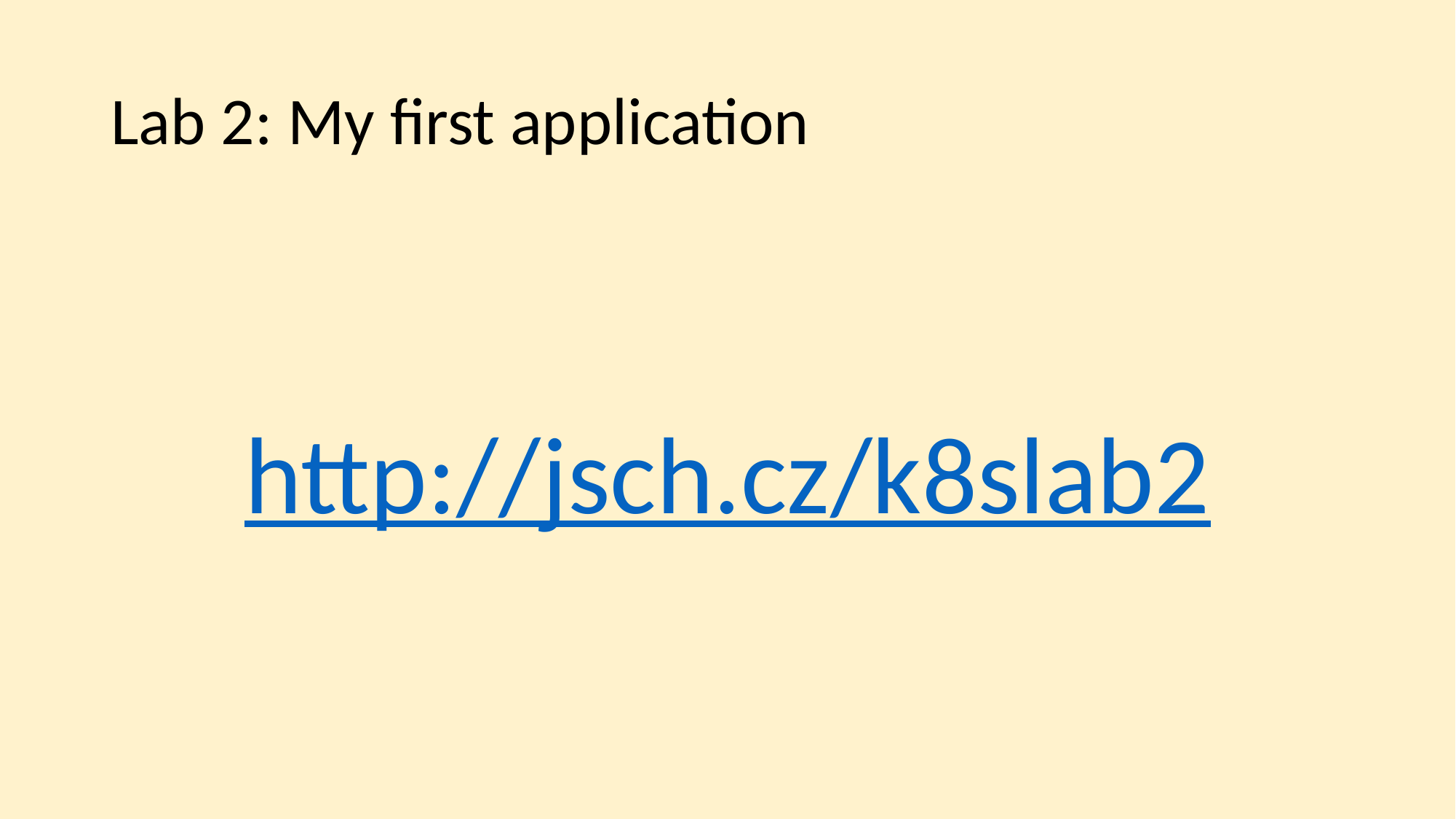

# Lab 2: My first application
http://jsch.cz/k8slab2